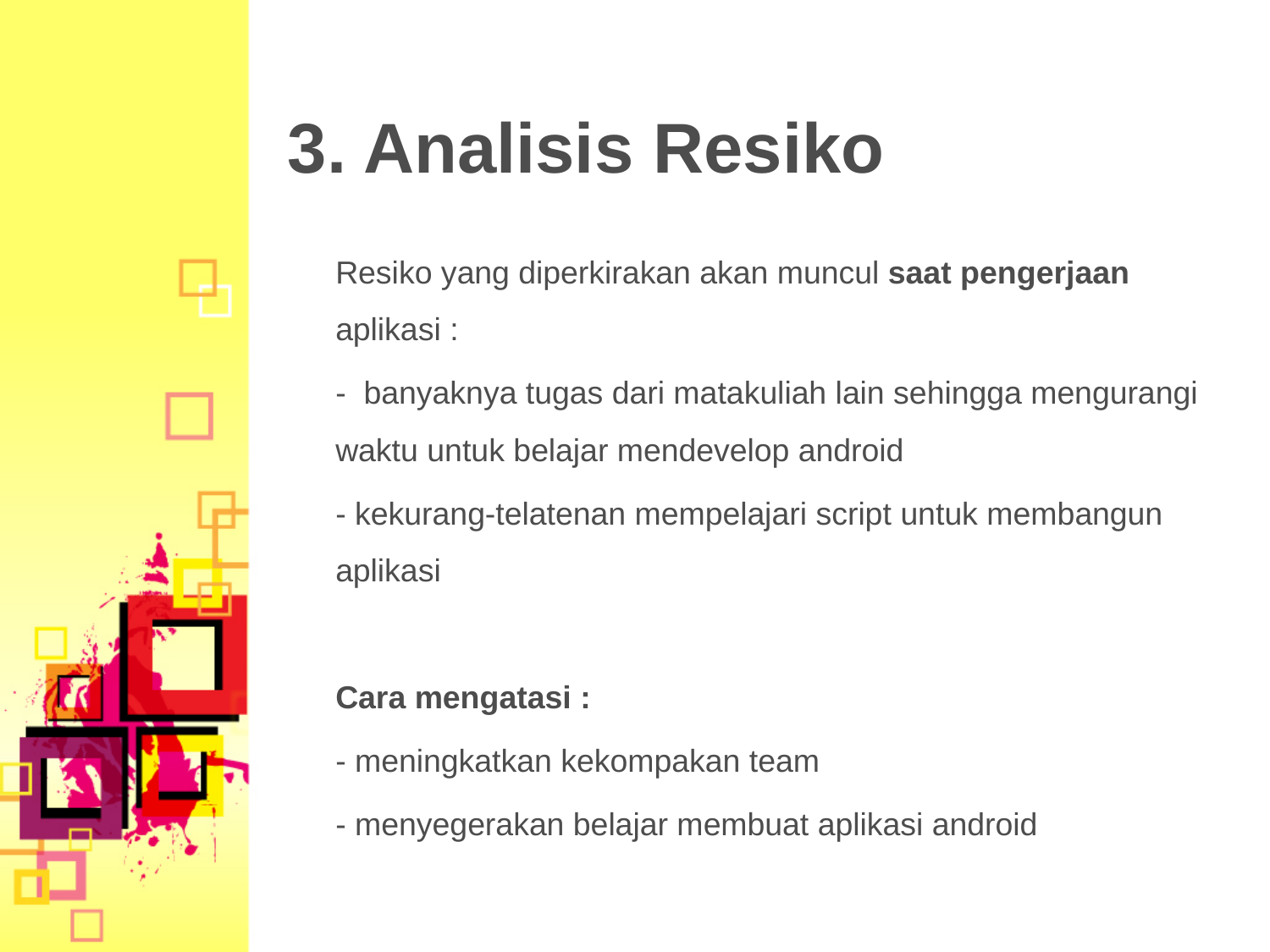

# 3. Analisis Resiko
	Resiko yang diperkirakan akan muncul saat pengerjaan aplikasi :
	-  banyaknya tugas dari matakuliah lain sehingga mengurangi waktu untuk belajar mendevelop android
	- kekurang-telatenan mempelajari script untuk membangun aplikasi

	Cara mengatasi :
	- meningkatkan kekompakan team
	- menyegerakan belajar membuat aplikasi android